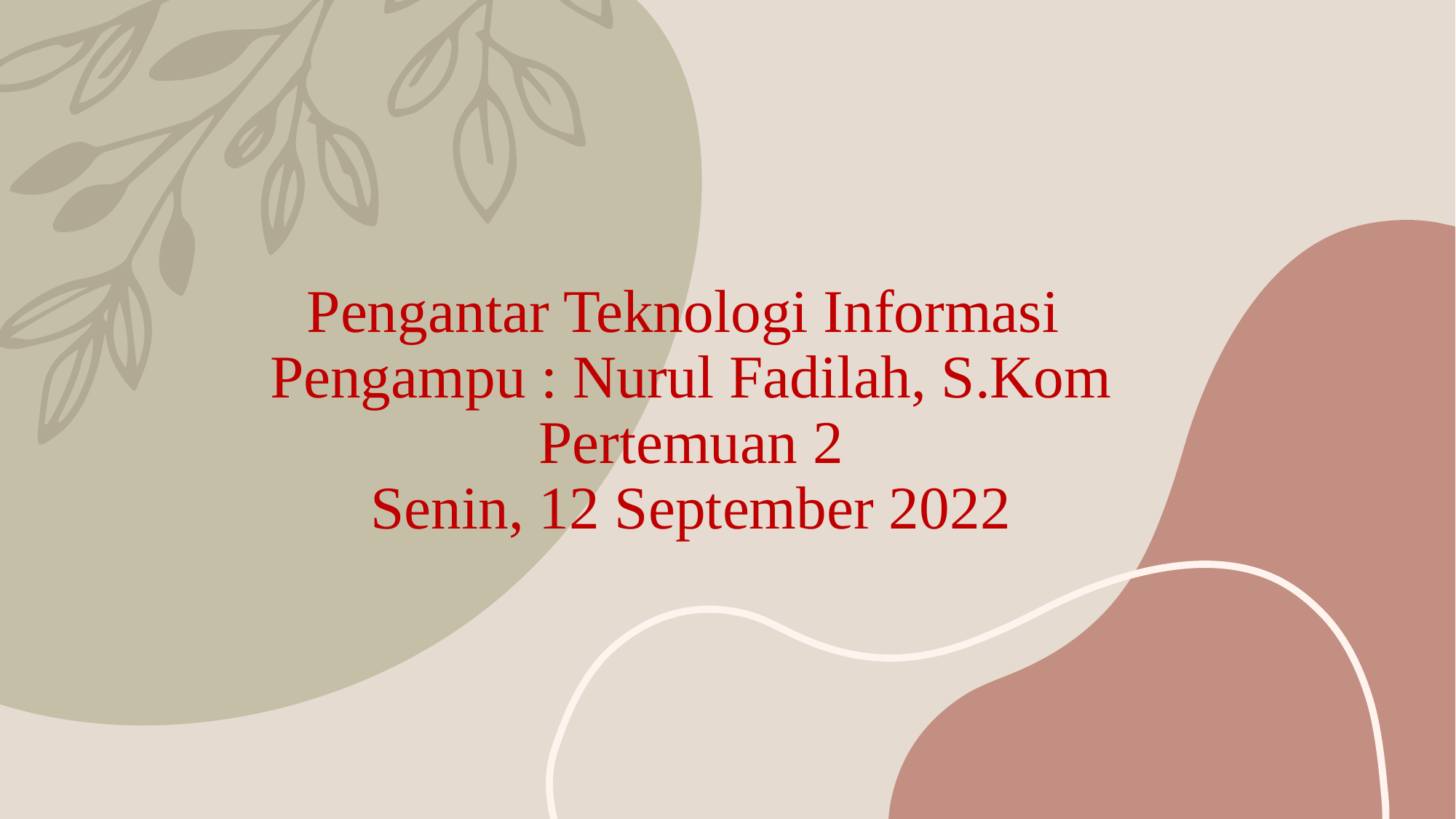

# Pengantar Teknologi Informasi Pengampu : Nurul Fadilah, S.Kom Pertemuan 2 Senin, 12 September 2022